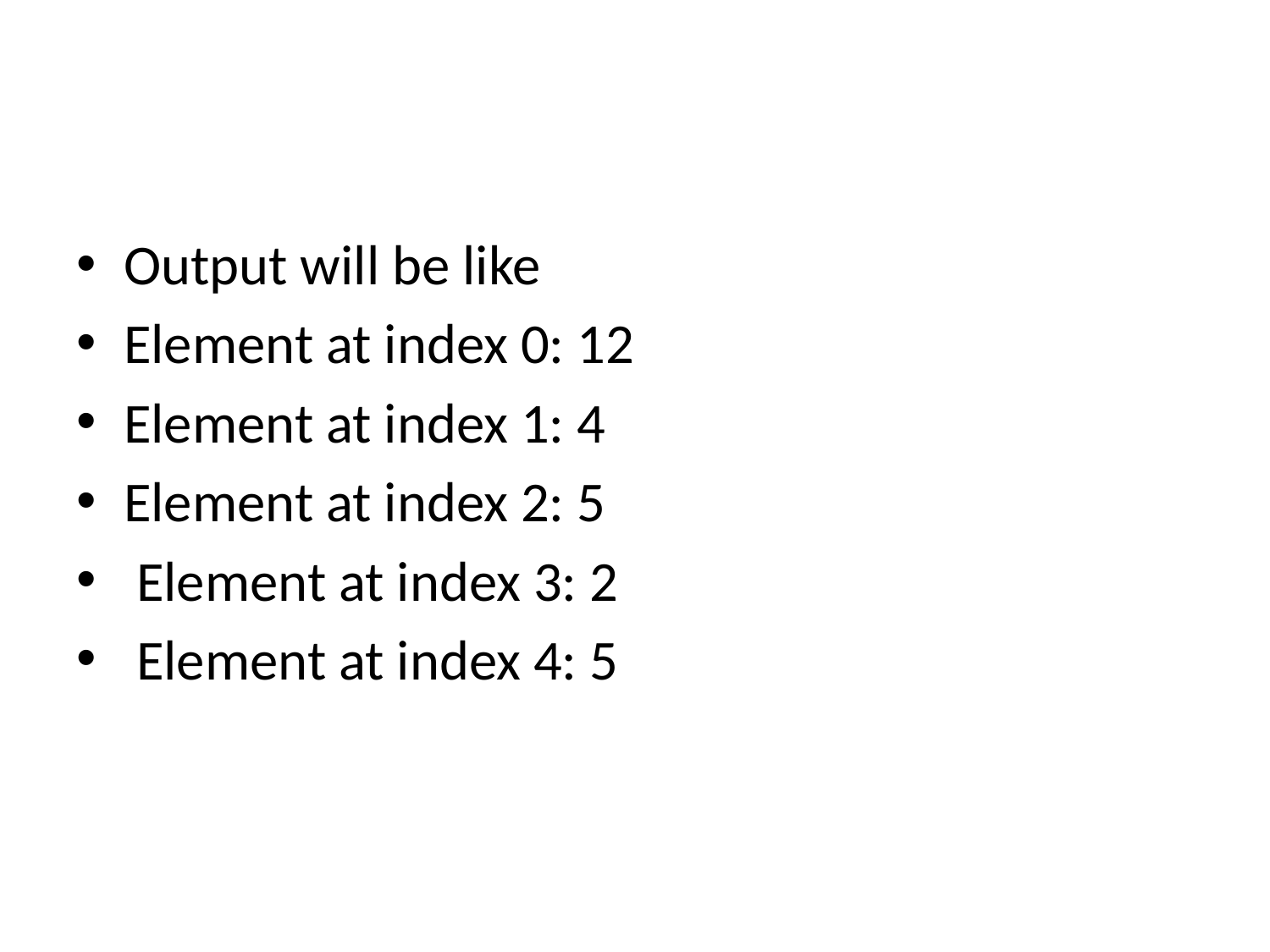

#
Output will be like
Element at index 0: 12
Element at index 1: 4
Element at index 2: 5
 Element at index 3: 2
 Element at index 4: 5